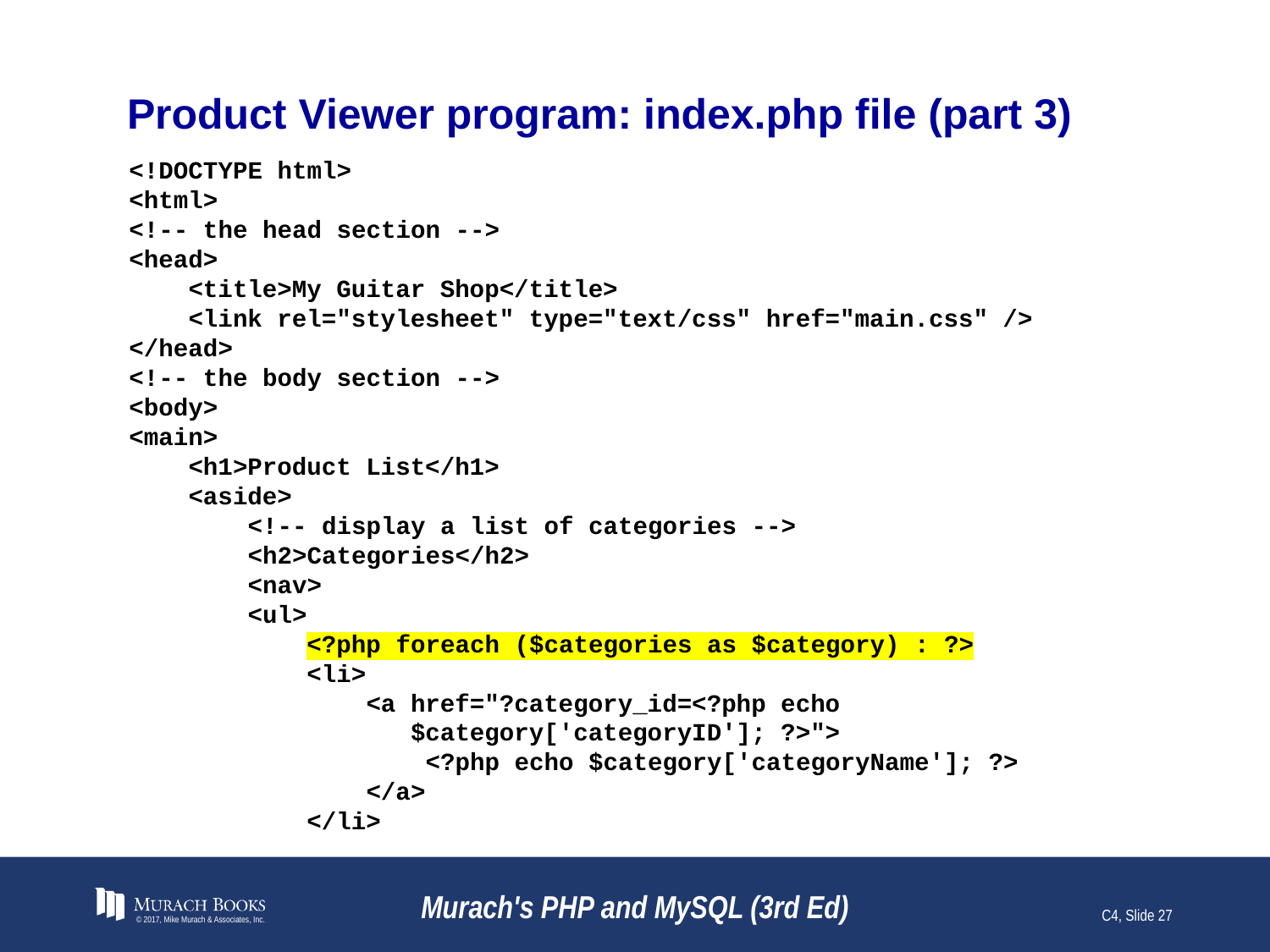

# Product Viewer program: index.php file (part 3)
<!DOCTYPE html>
<html>
<!-- the head section -->
<head>
    <title>My Guitar Shop</title>
    <link rel="stylesheet" type="text/css" href="main.css" />
</head>
<!-- the body section -->
<body>
<main>
    <h1>Product List</h1>
    <aside>
        <!-- display a list of categories -->
        <h2>Categories</h2>
        <nav>
        <ul>
            <?php foreach ($categories as $category) : ?>
            <li>
                <a href="?category_id=<?php echo
                   $category['categoryID']; ?>">
                    <?php echo $category['categoryName']; ?>
                </a>
            </li>

© 2017, Mike Murach & Associates, Inc.
Murach's PHP and MySQL (3rd Ed)

C4, Slide 27